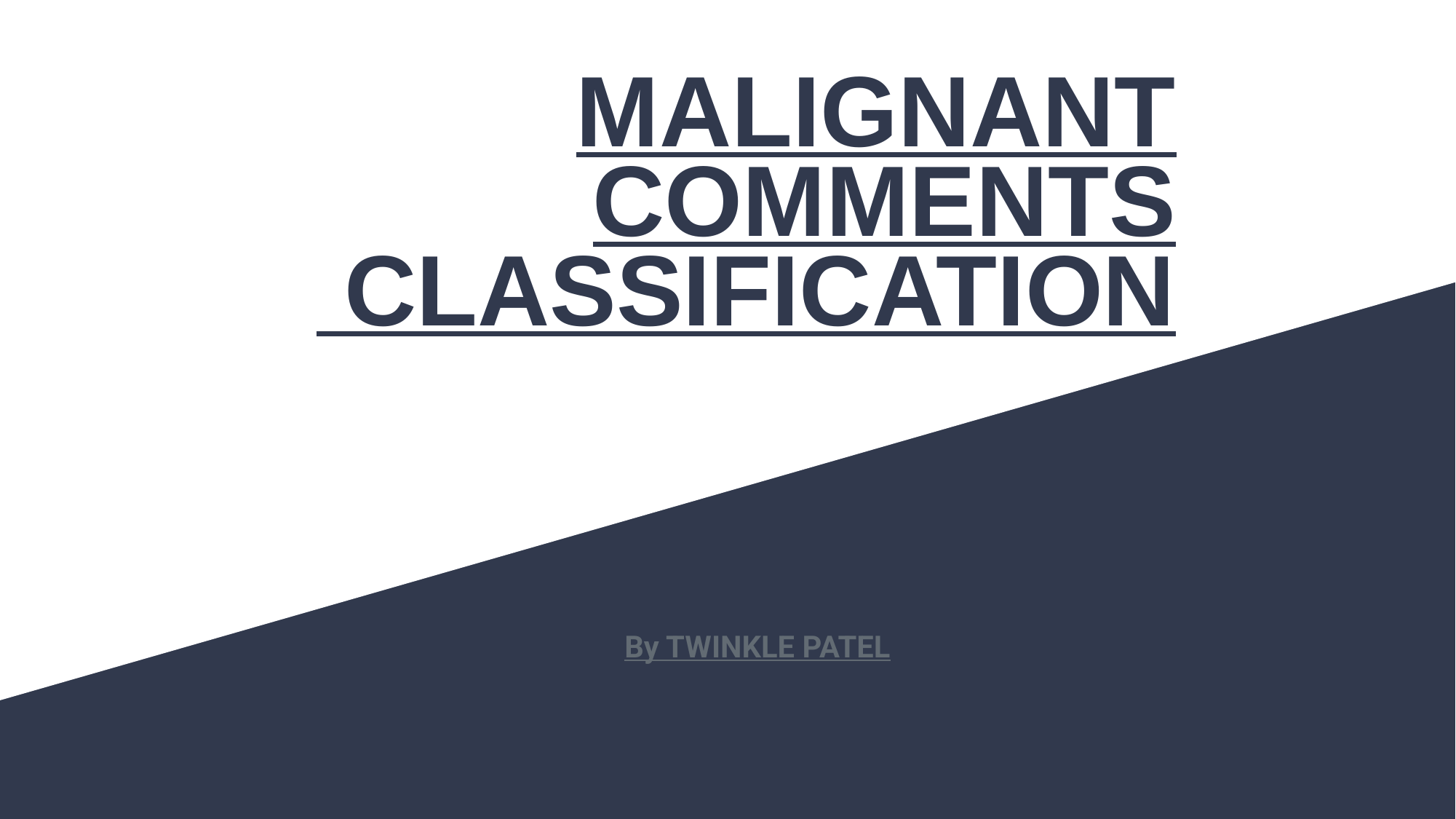

# MALIGNANT COMMENTS CLASSIFICATION
By TWINKLE PATEL